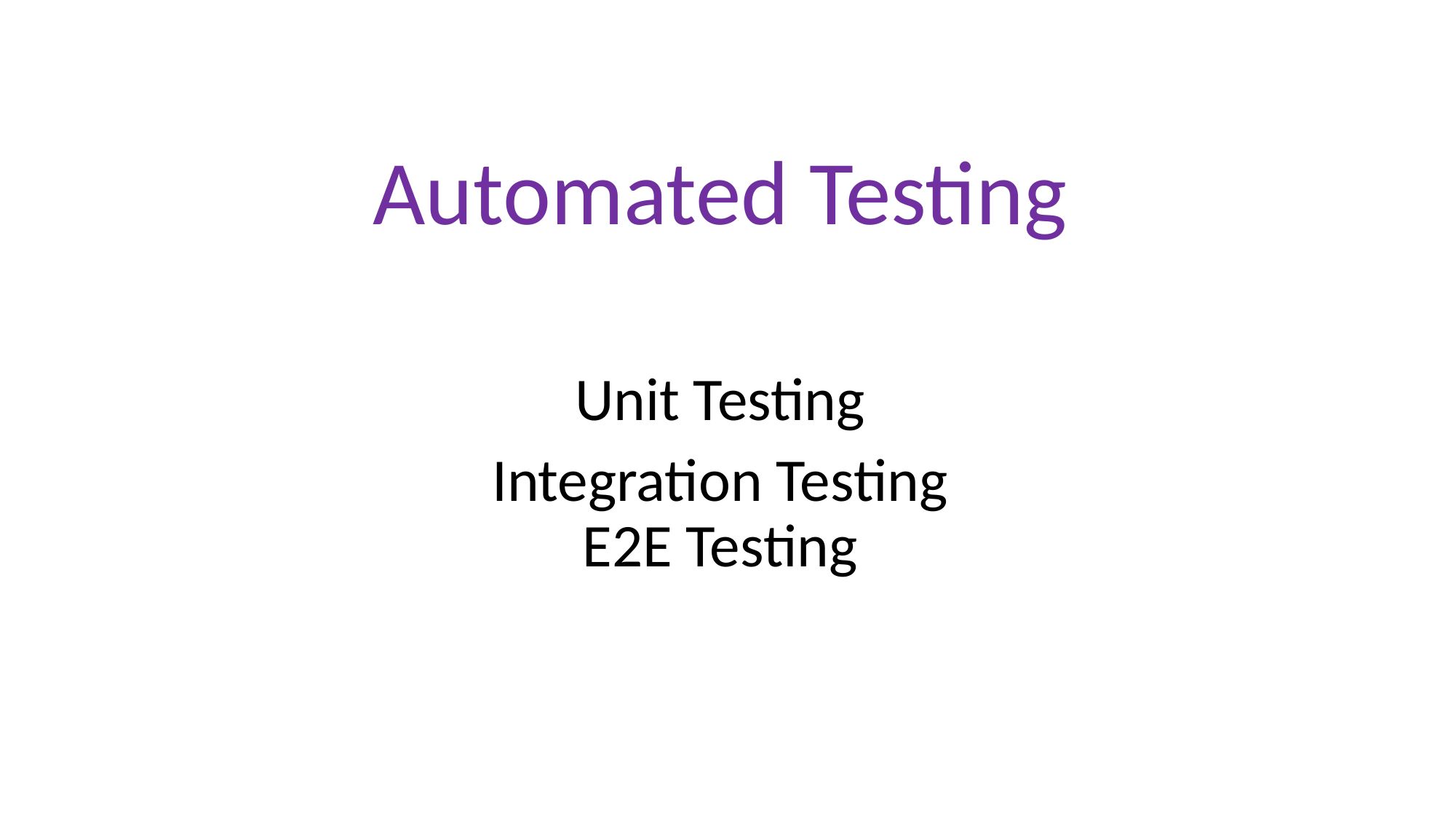

# Automated Testing
Unit Testing
Integration Testing
E2E Testing